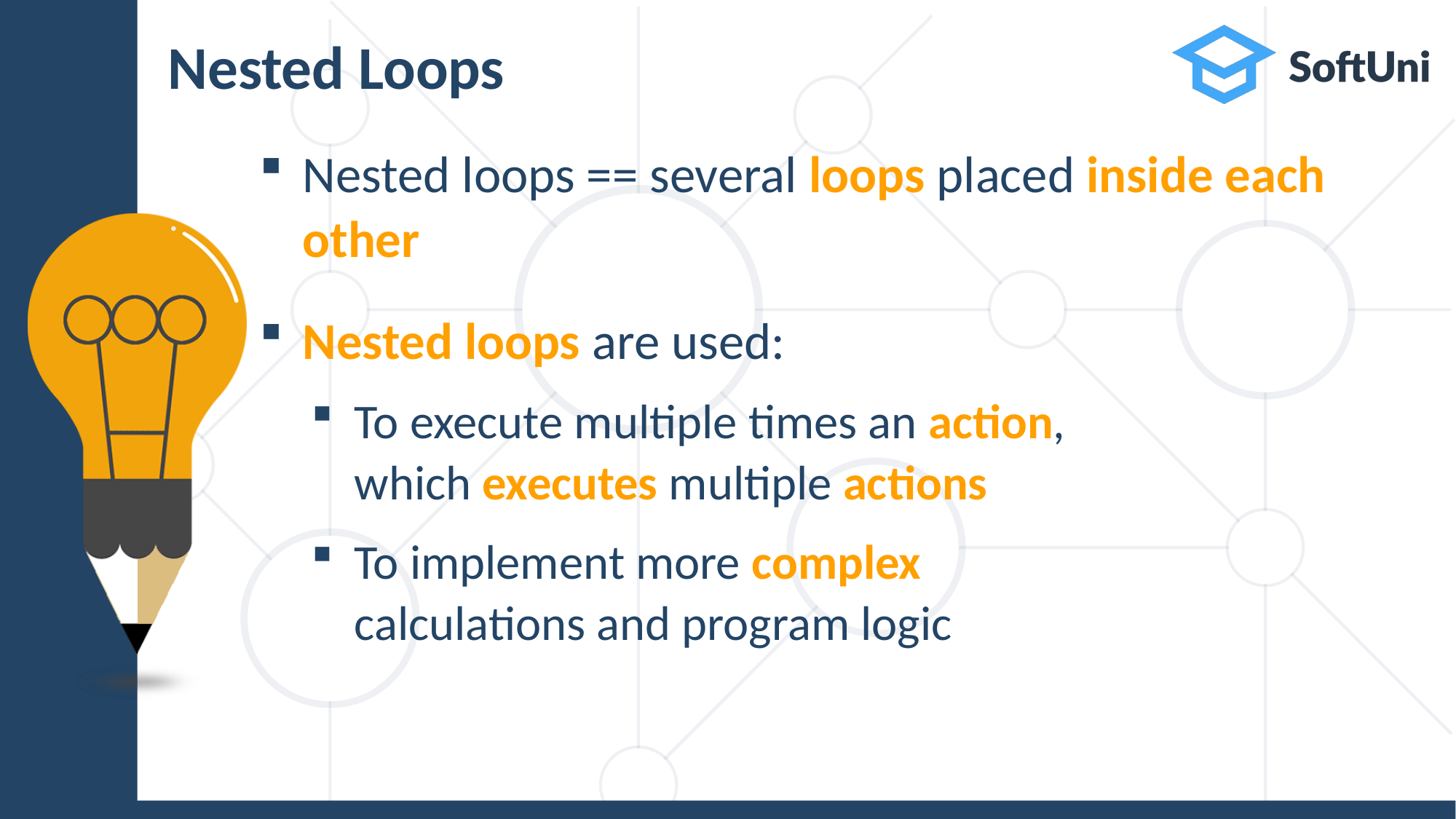

# Nested Loops
Nested loops == several loops placed inside each other
Nested loops are used:
To execute multiple times an action,
which executes multiple actions
To implement more complex
calculations and program logic